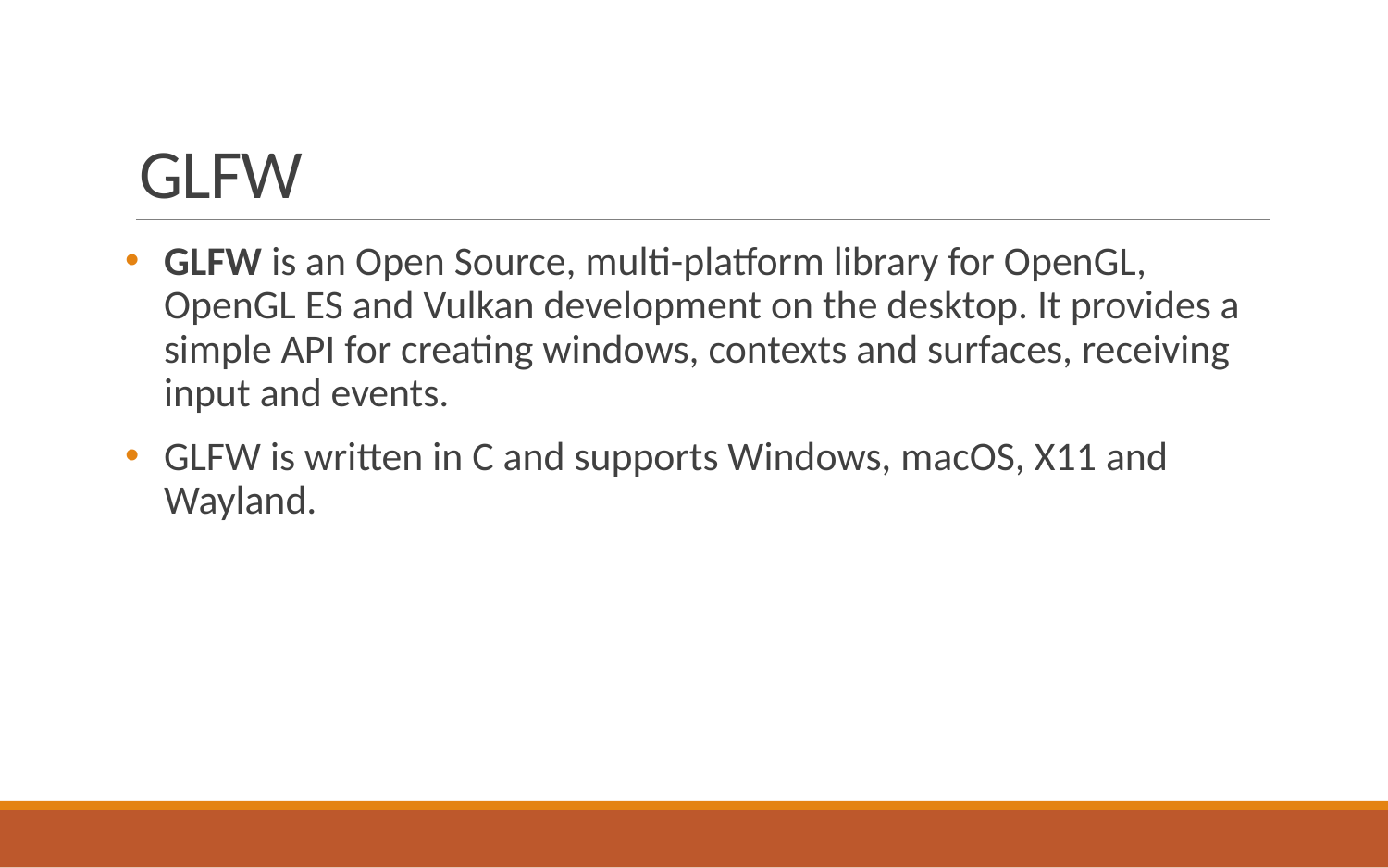

# GLFW
GLFW is an Open Source, multi-platform library for OpenGL, OpenGL ES and Vulkan development on the desktop. It provides a simple API for creating windows, contexts and surfaces, receiving input and events.
GLFW is written in C and supports Windows, macOS, X11 and Wayland.